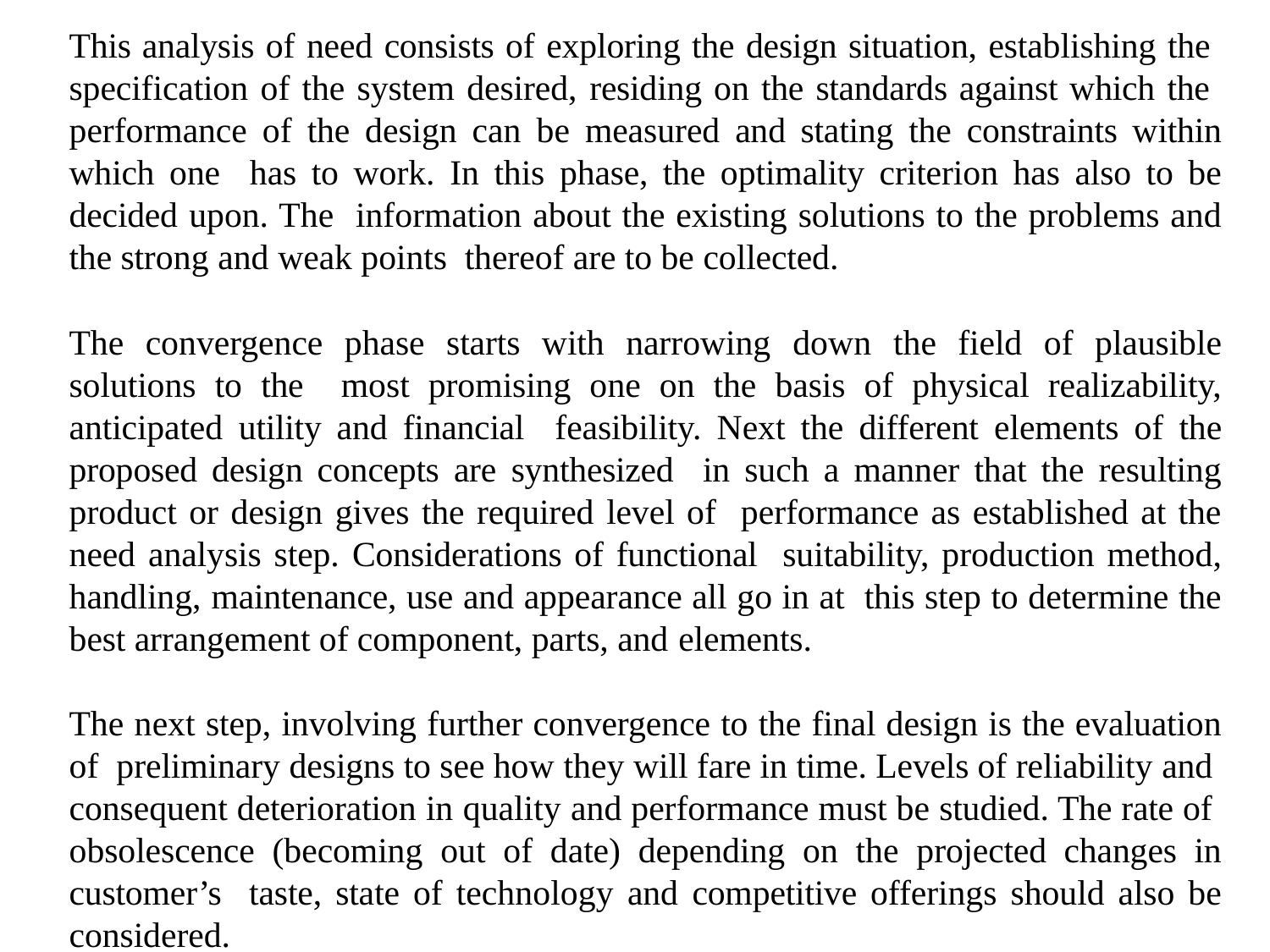

This analysis of need consists of exploring the design situation, establishing the  specification of the system desired, residing on the standards against which the  performance of the design can be measured and stating the constraints within which one  has to work. In this phase, the optimality criterion has also to be decided upon. The  information about the existing solutions to the problems and the strong and weak points  thereof are to be collected.

The convergence phase starts with narrowing down the field of plausible solutions to the  most promising one on the basis of physical realizability, anticipated utility and financial  feasibility. Next the different elements of the proposed design concepts are synthesized  in such a manner that the resulting product or design gives the required level of  performance as established at the need analysis step. Considerations of functional  suitability, production method, handling, maintenance, use and appearance all go in at  this step to determine the best arrangement of component, parts, and elements.

The next step, involving further convergence to the final design is the evaluation of  preliminary designs to see how they will fare in time. Levels of reliability and  consequent deterioration in quality and performance must be studied. The rate of  obsolescence (becoming out of date) depending on the projected changes in customer’s  taste, state of technology and competitive offerings should also be considered.